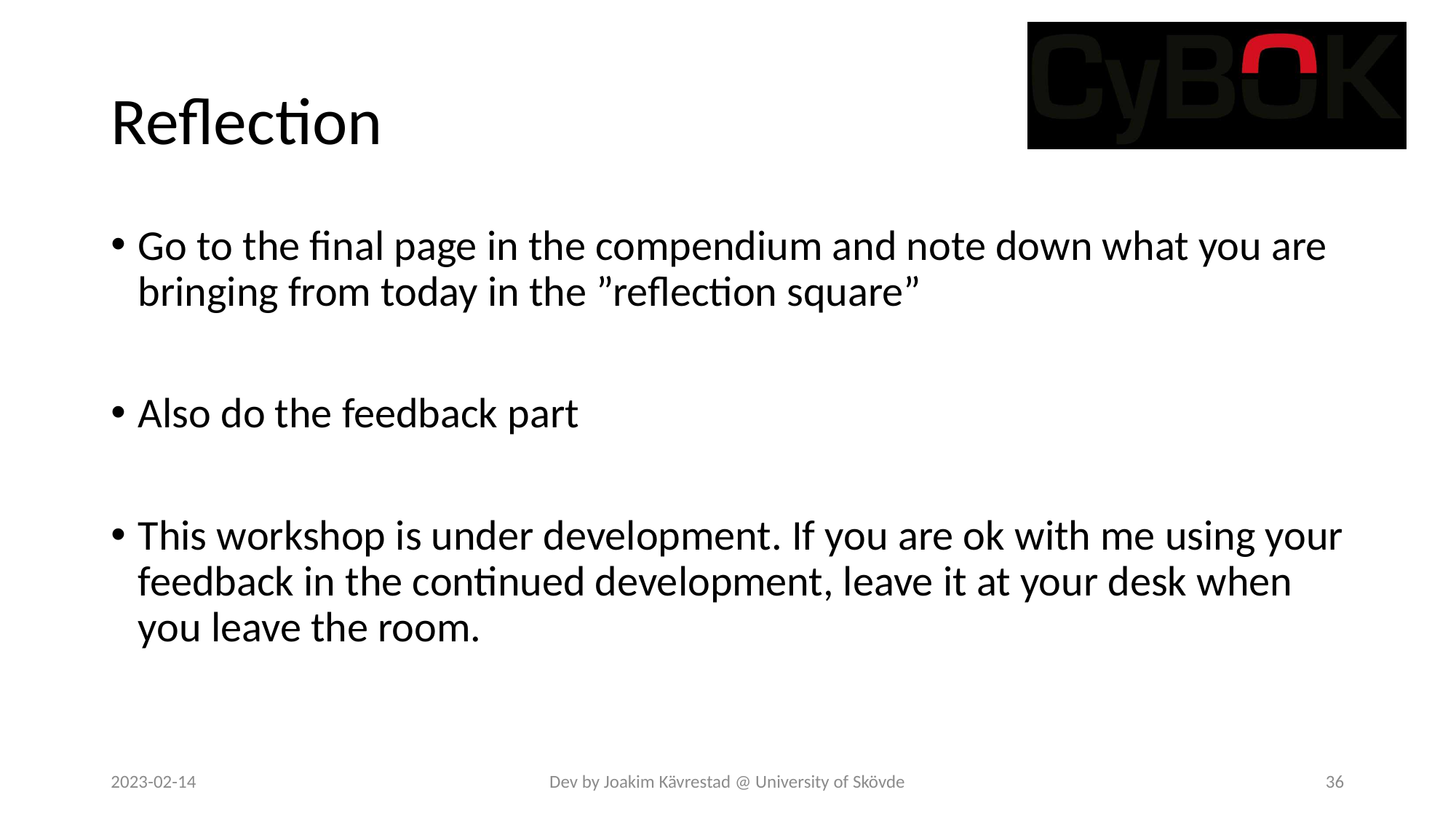

# Reflection
Go to the final page in the compendium and note down what you are bringing from today in the ”reflection square”

Also do the feedback part

This workshop is under development. If you are ok with me using your feedback in the continued development, leave it at your desk when you leave the room.
2023-02-14
Dev by Joakim Kävrestad @ University of Skövde
36